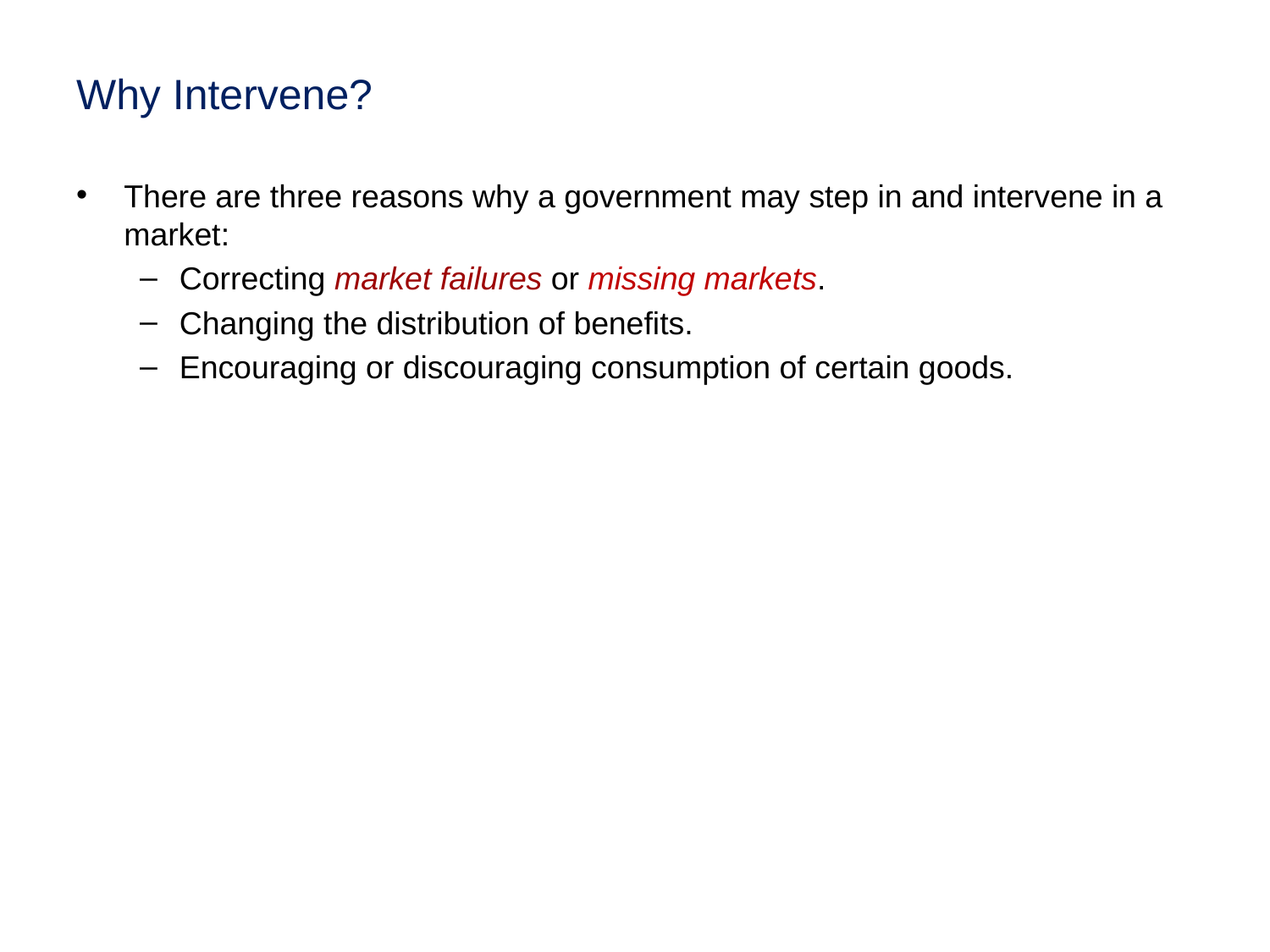

# Why Intervene?
There are three reasons why a government may step in and intervene in a market:
Correcting market failures or missing markets.
Changing the distribution of benefits.
Encouraging or discouraging consumption of certain goods.